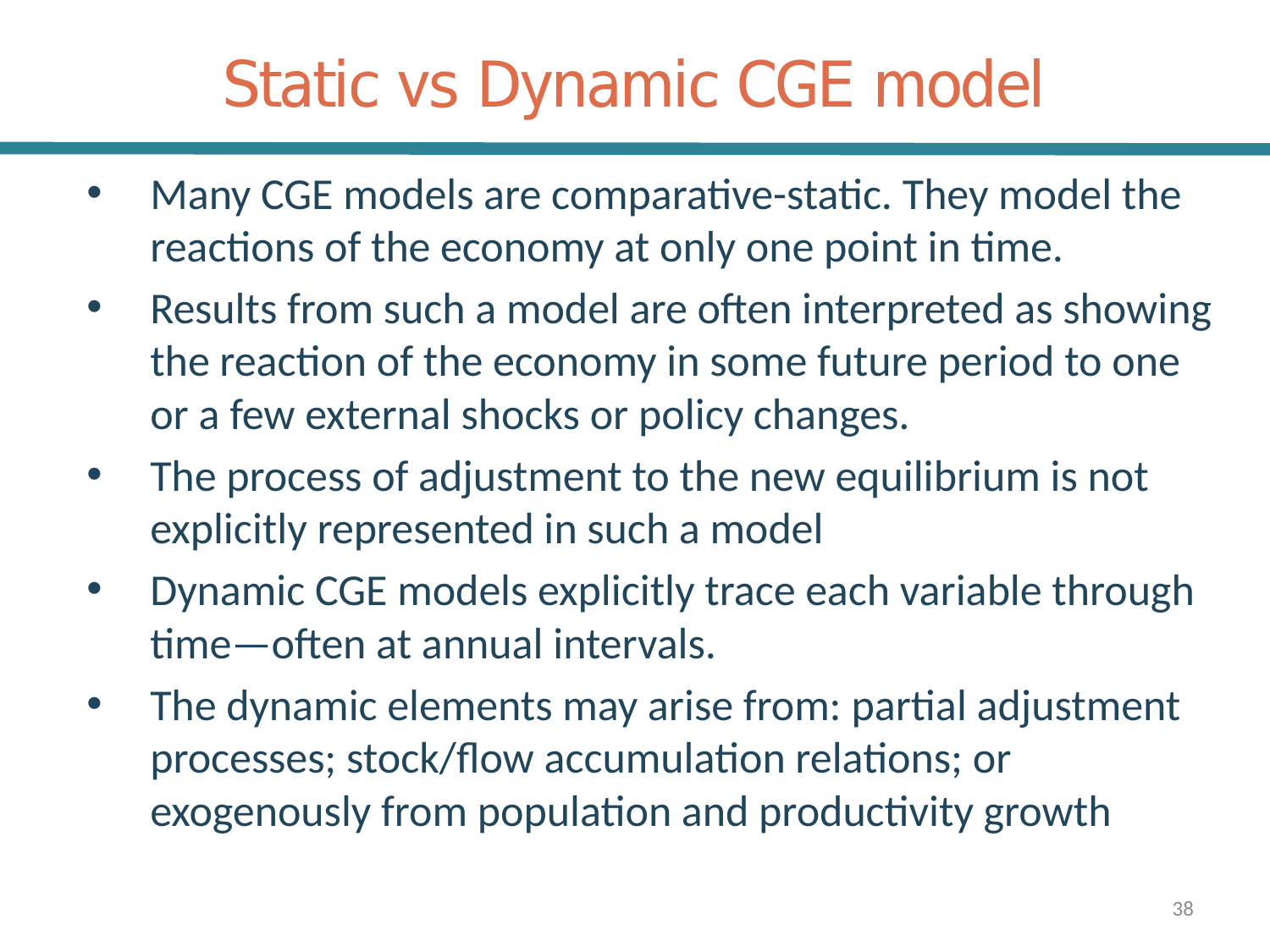

# Static vs Dynamic CGE model
Many CGE models are comparative-static. They model the reactions of the economy at only one point in time.
Results from such a model are often interpreted as showing the reaction of the economy in some future period to one or a few external shocks or policy changes.
The process of adjustment to the new equilibrium is not explicitly represented in such a model
Dynamic CGE models explicitly trace each variable through time—often at annual intervals.
The dynamic elements may arise from: partial adjustment processes; stock/flow accumulation relations; or exogenously from population and productivity growth

38